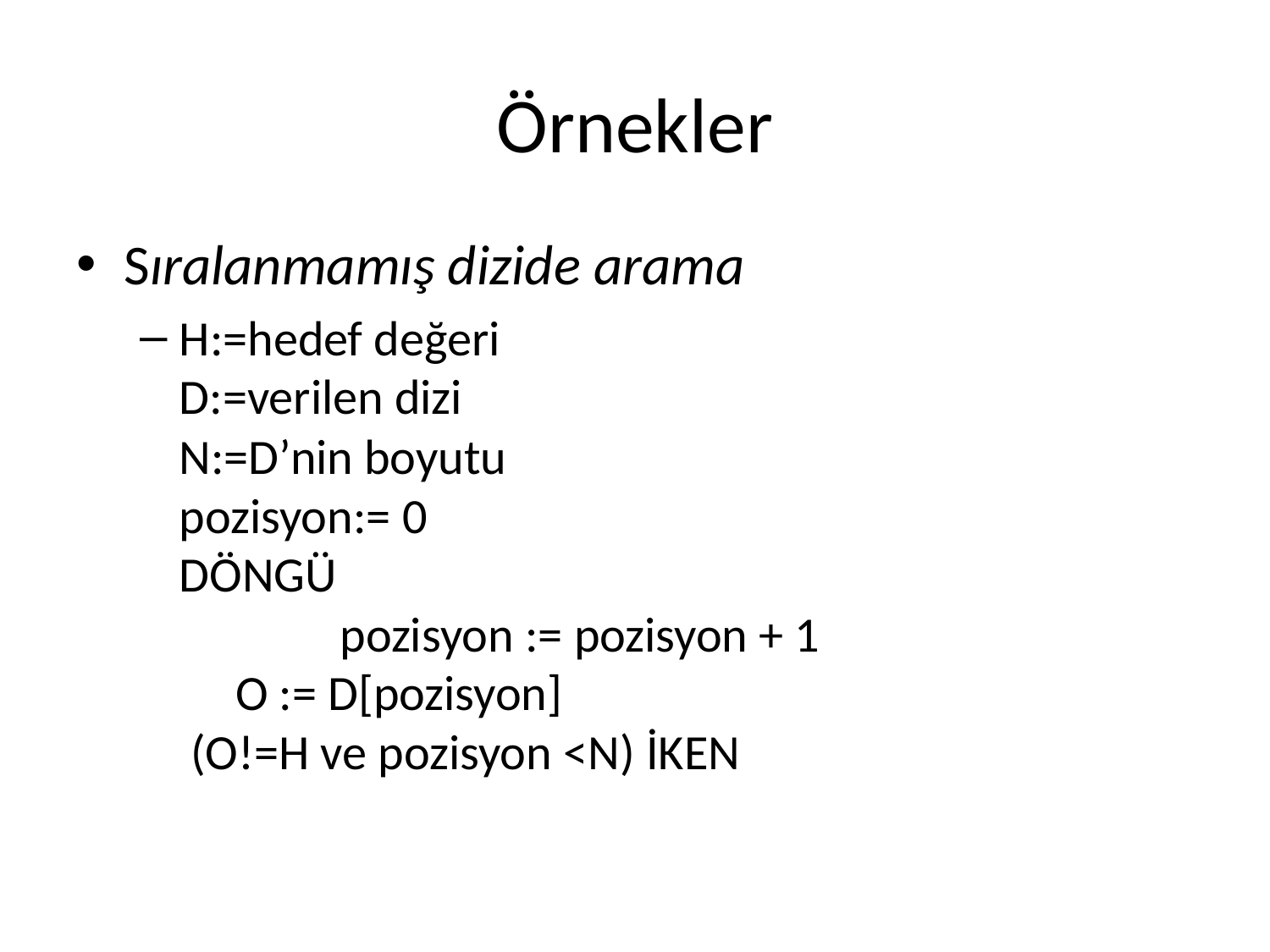

# Örnekler
Sıralanmamış dizide arama
H:=hedef değeri
D:=verilen dizi
N:=D’nin boyutu
pozisyon:= 0
DÖNGÜ
	   pozisyon := pozisyon + 1
     O := D[pozisyon]
 (O!=H ve pozisyon <N) İKEN